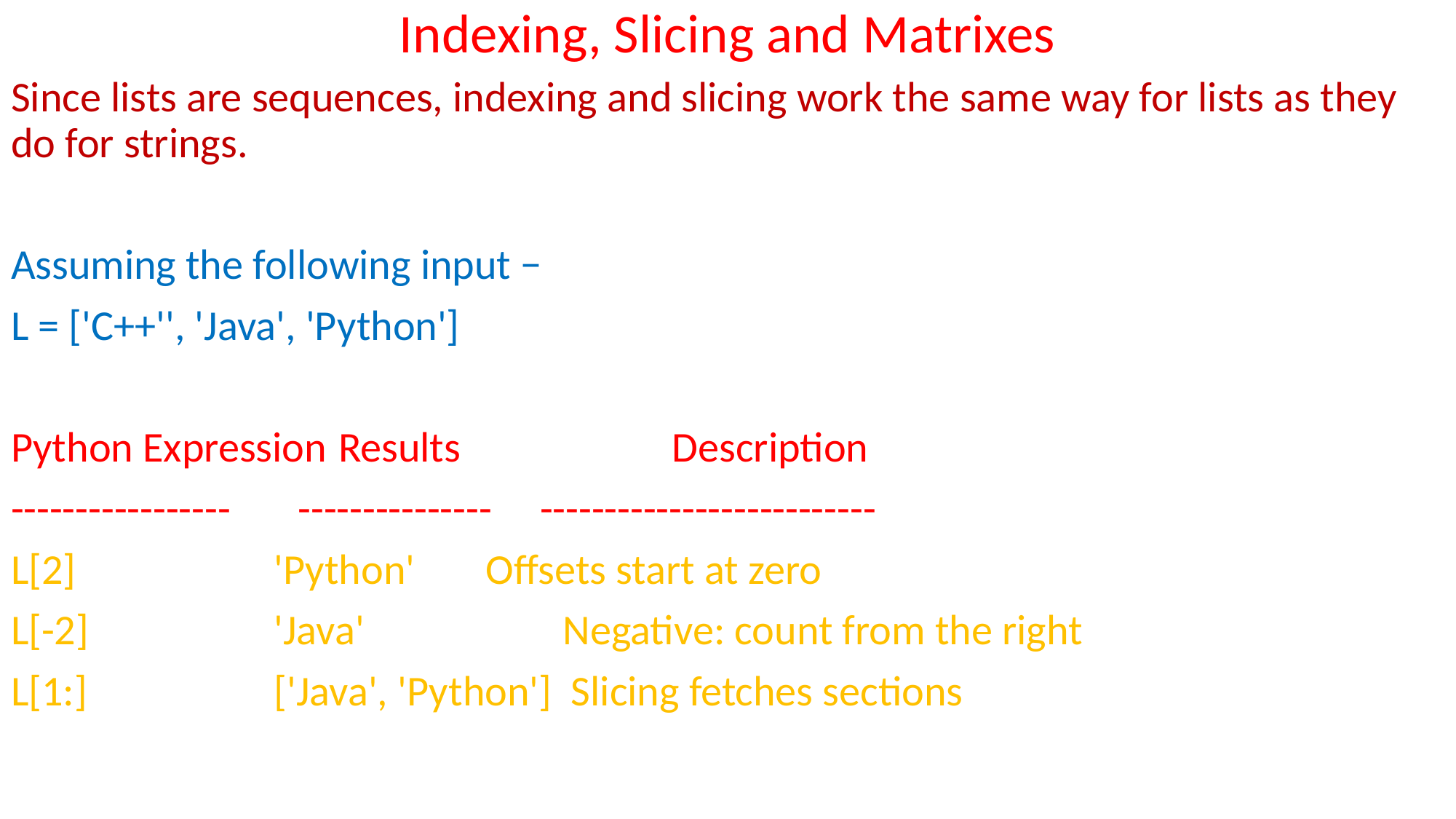

# Indexing, Slicing and Matrixes
Since lists are sequences, indexing and slicing work the same way for lists as they 	do for strings.

Assuming the following input −
L = ['C++'', 'Java', 'Python']

Python Expression	Results	            Description
-----------------       ---------------     --------------------------
L[2]	                'Python'	    Offsets start at zero
L[-2]	                'Java'	            Negative: count from the right
L[1:]	                ['Java', 'Python']  Slicing fetches sections